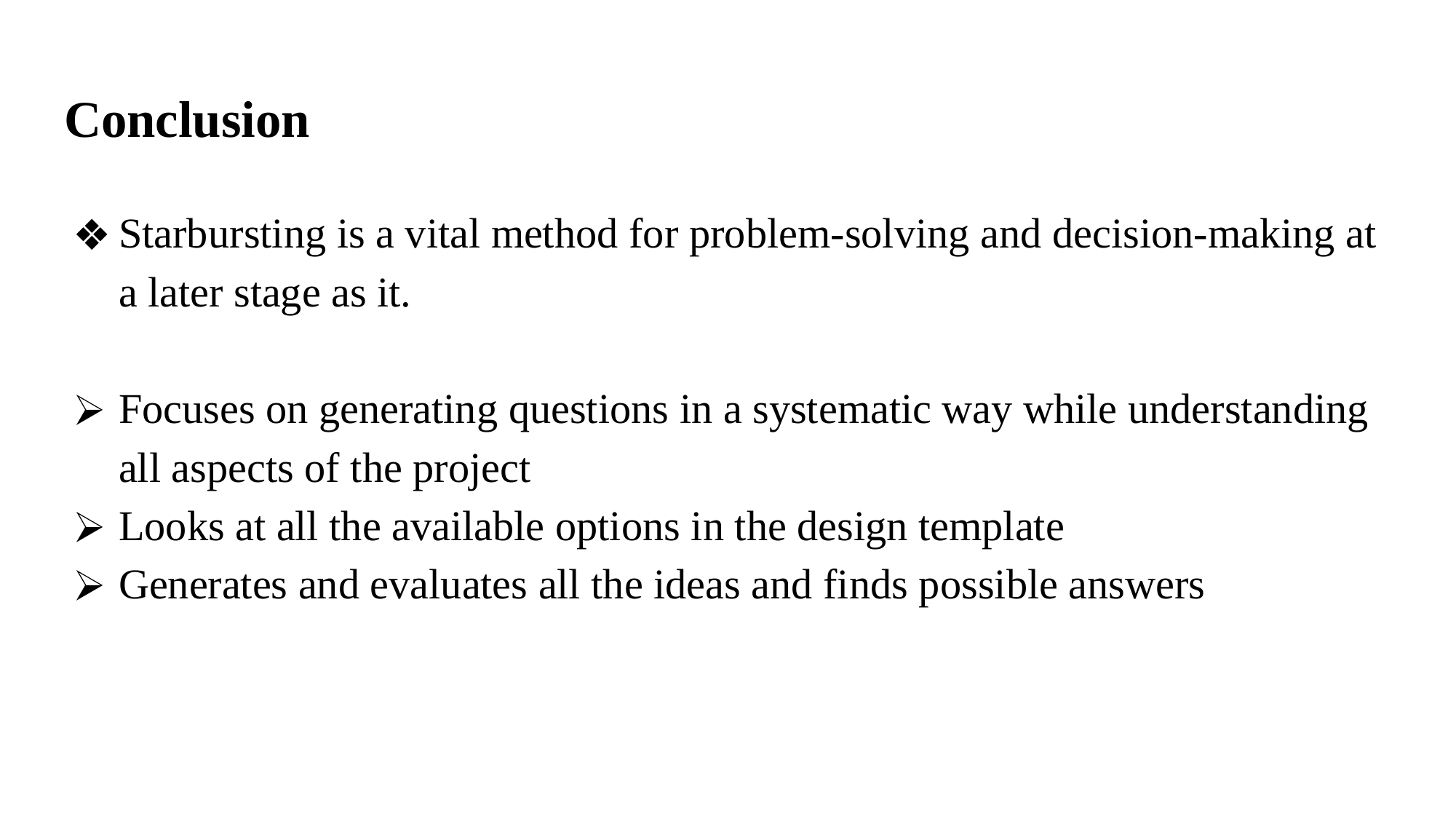

# Conclusion
Starbursting is a vital method for problem-solving and decision-making at a later stage as it.

Focuses on generating questions in a systematic way while understanding all aspects of the project
Looks at all the available options in the design template
Generates and evaluates all the ideas and finds possible answers